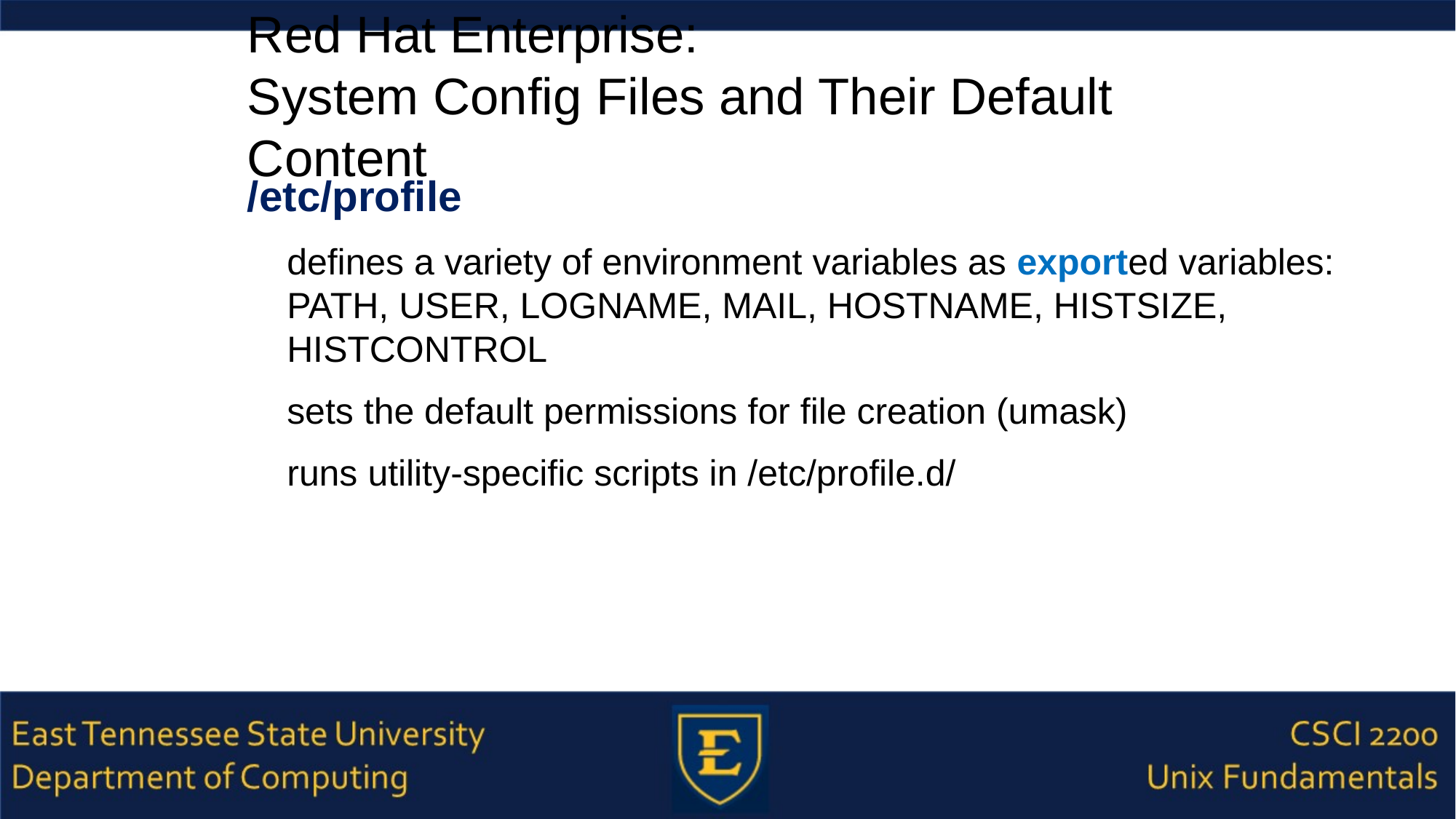

# Red Hat Enterprise: System Config Files and Their Default Content
/etc/profile
defines a variety of environment variables as exported variables:
PATH, USER, LOGNAME, MAIL, HOSTNAME, HISTSIZE, HISTCONTROL
sets the default permissions for file creation (umask)
runs utility-specific scripts in /etc/profile.d/